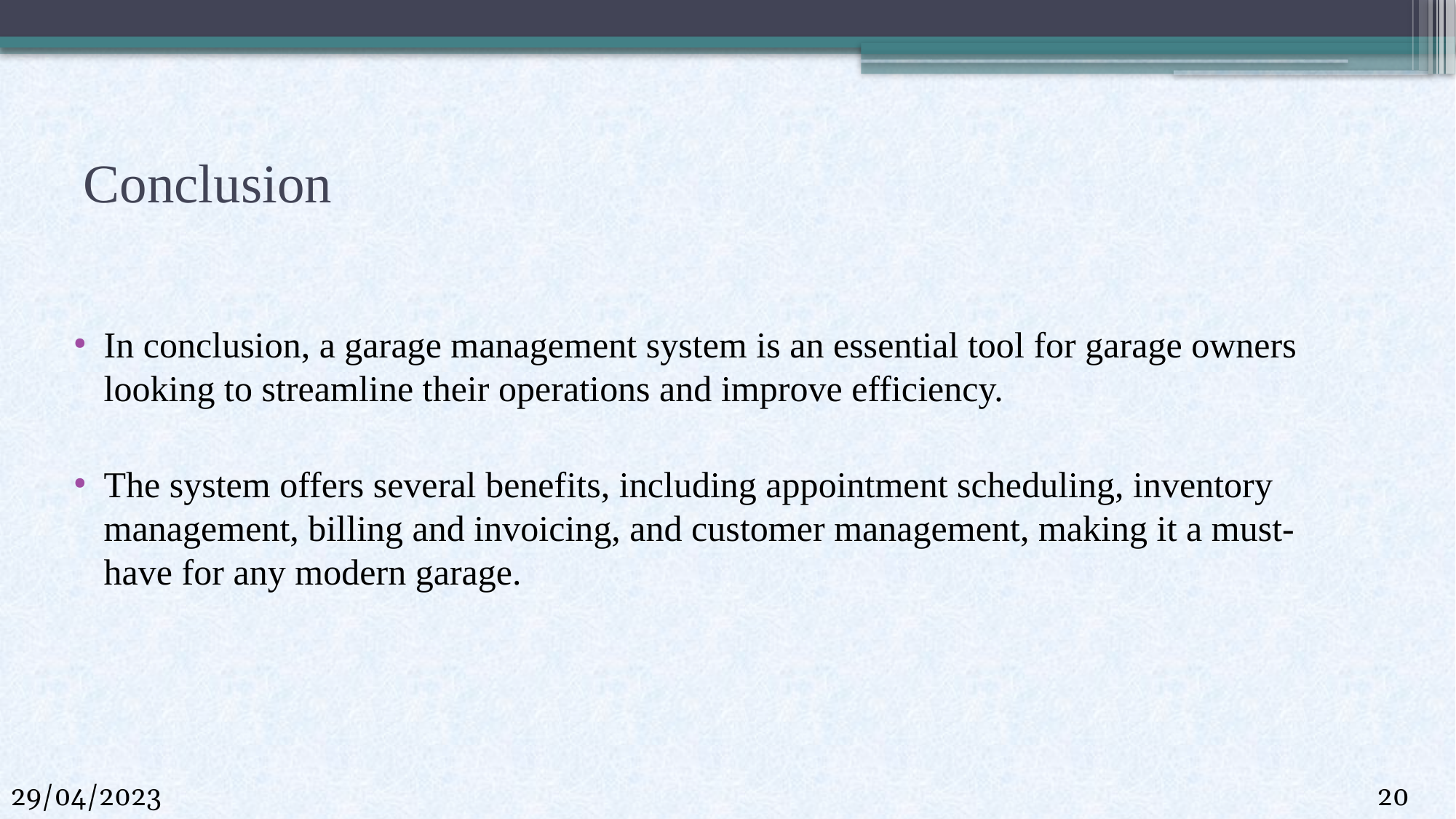

# Conclusion
In conclusion, a garage management system is an essential tool for garage owners looking to streamline their operations and improve efficiency.

The system offers several benefits, including appointment scheduling, inventory management, billing and invoicing, and customer management, making it a must-have for any modern garage.

29/04/2023
20